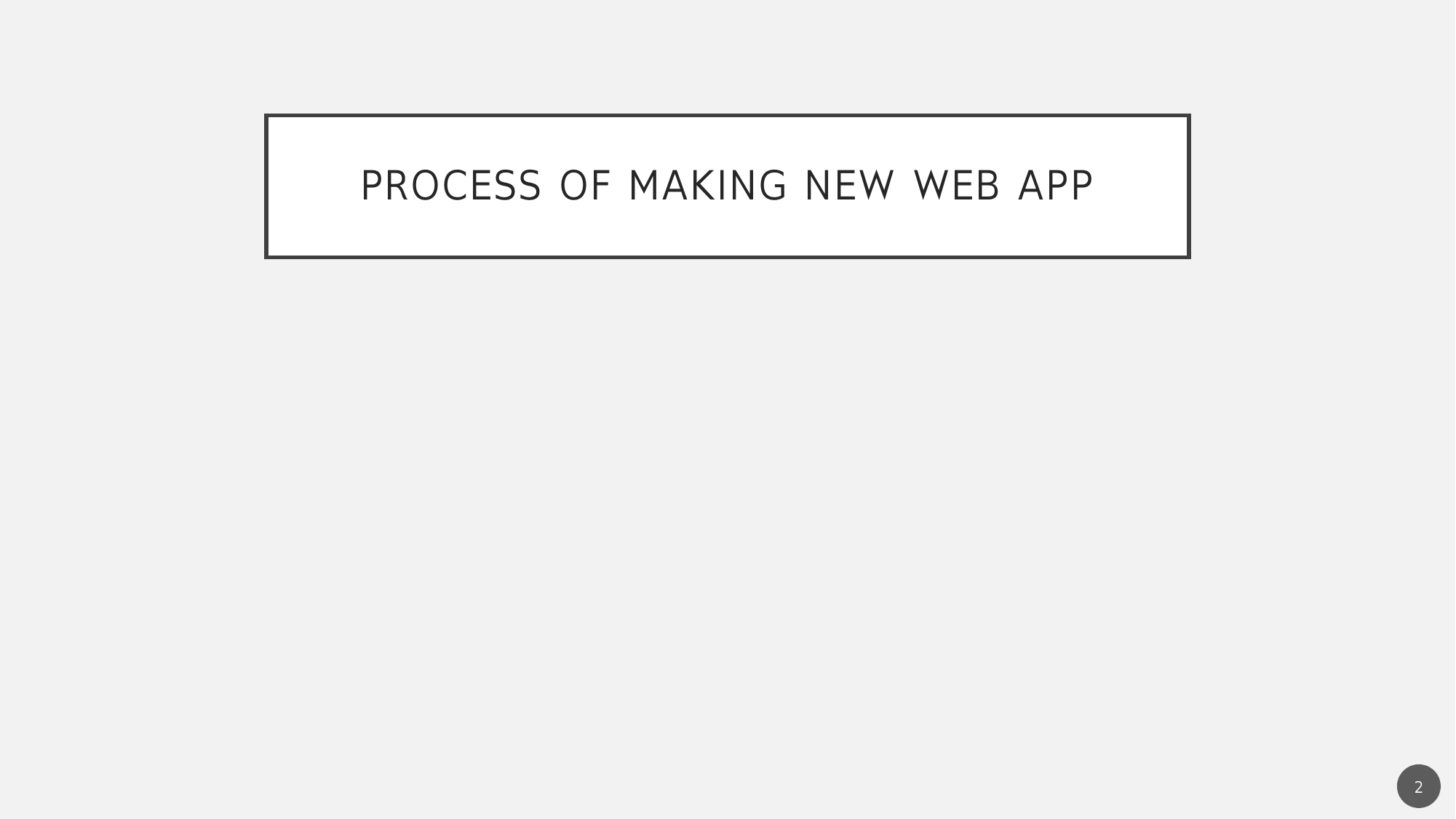

# Process of Making New Web App

2